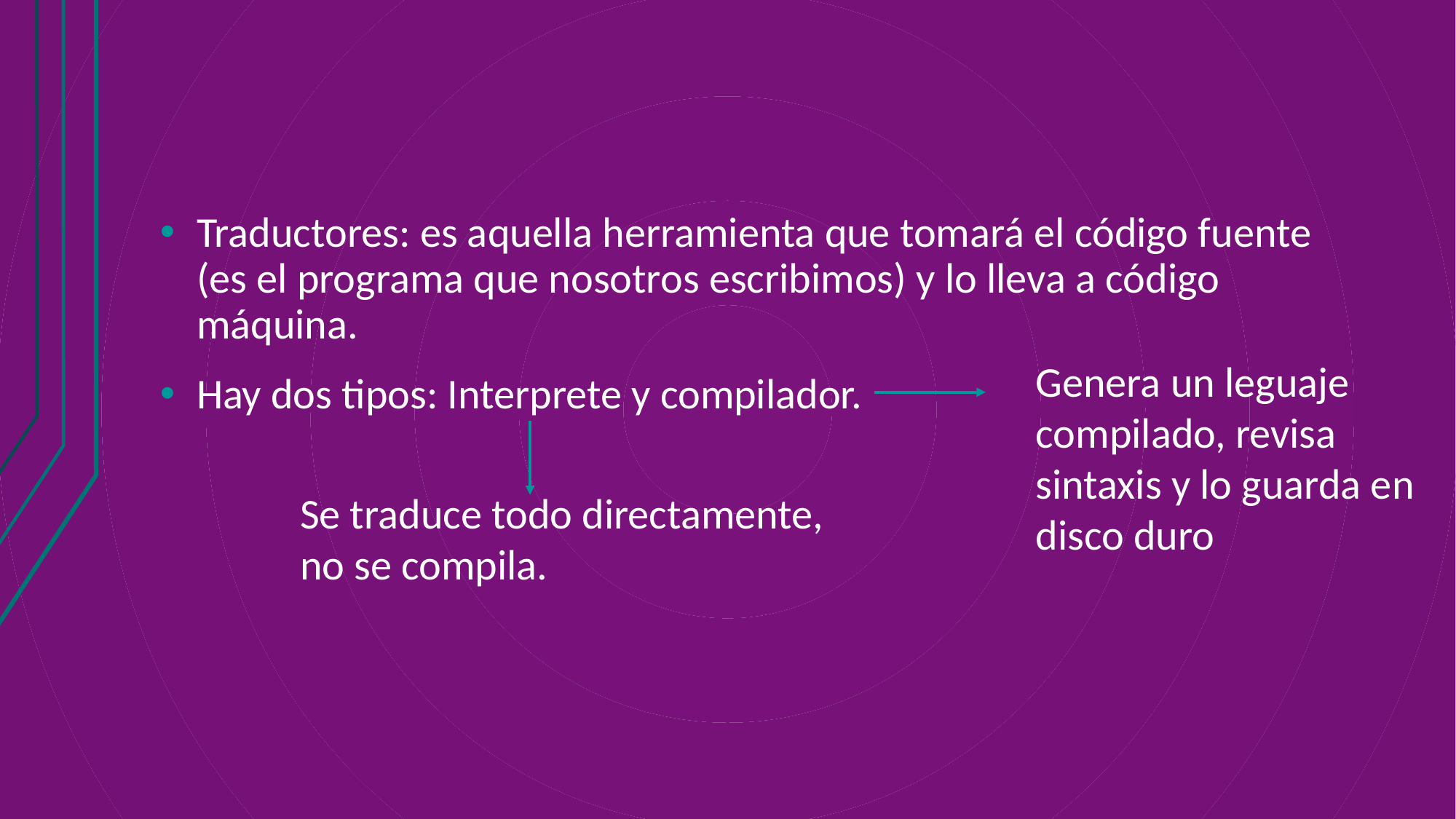

#
Traductores: es aquella herramienta que tomará el código fuente (es el programa que nosotros escribimos) y lo lleva a código máquina.
Hay dos tipos: Interprete y compilador.
Genera un leguaje compilado, revisa sintaxis y lo guarda en disco duro
Se traduce todo directamente, no se compila.